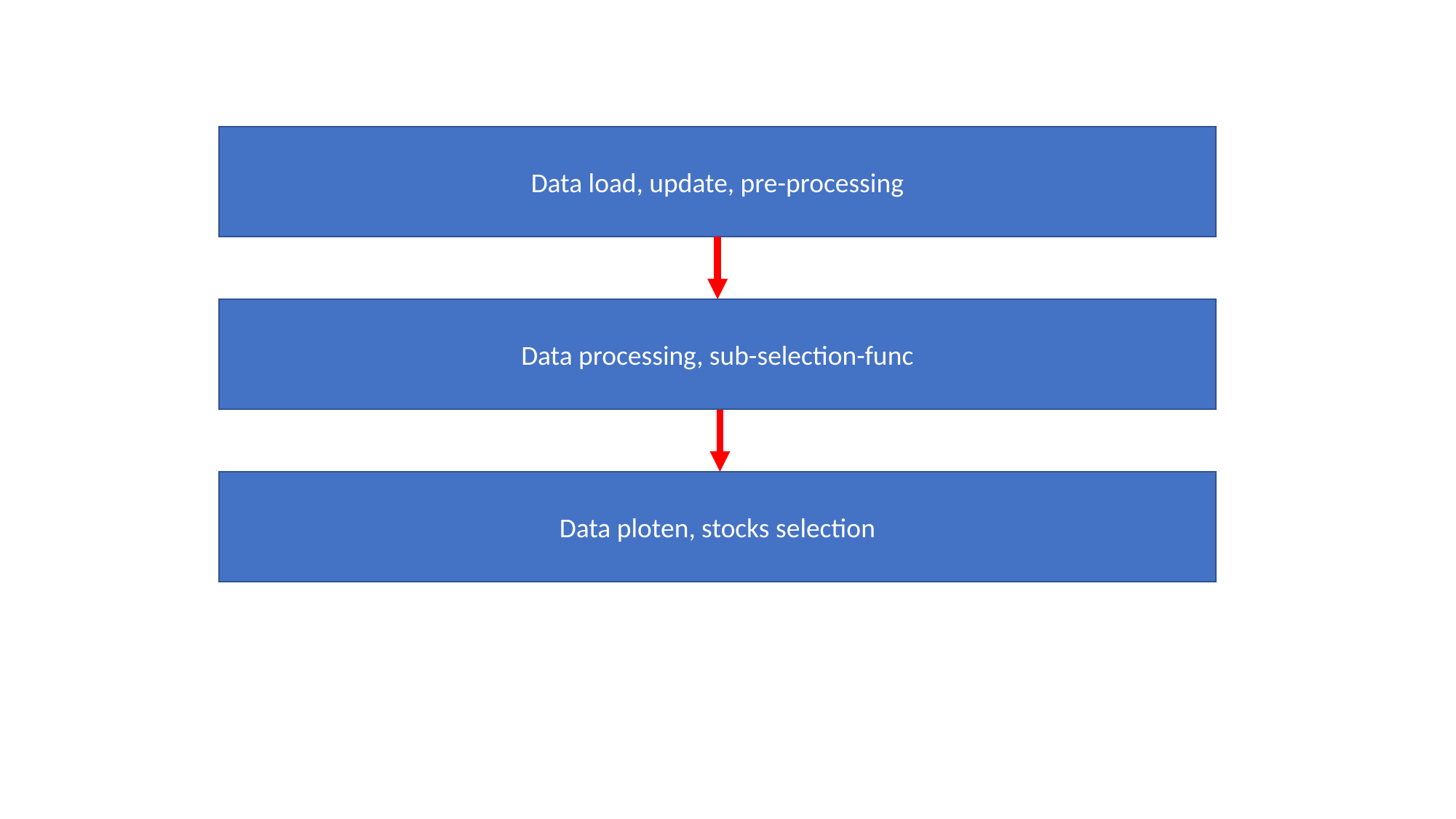

Data load, update, pre-processing
Data processing, sub-selection-func
Data ploten, stocks selection